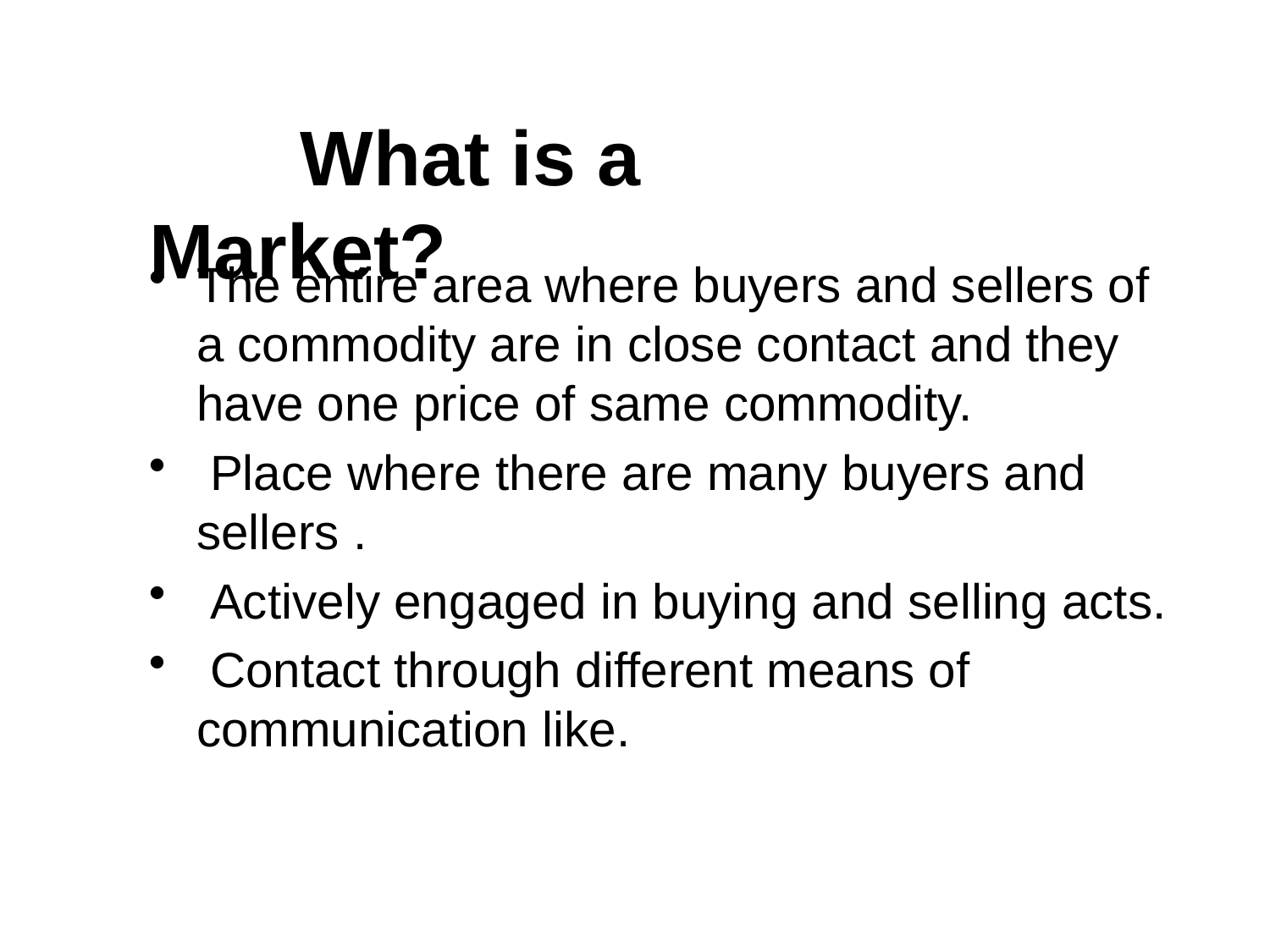

# What is a Market?
The entire area where buyers and sellers of a commodity are in close contact and they have one price of same commodity.
 Place where there are many buyers and sellers .
 Actively engaged in buying and selling acts.
 Contact through different means of communication like.